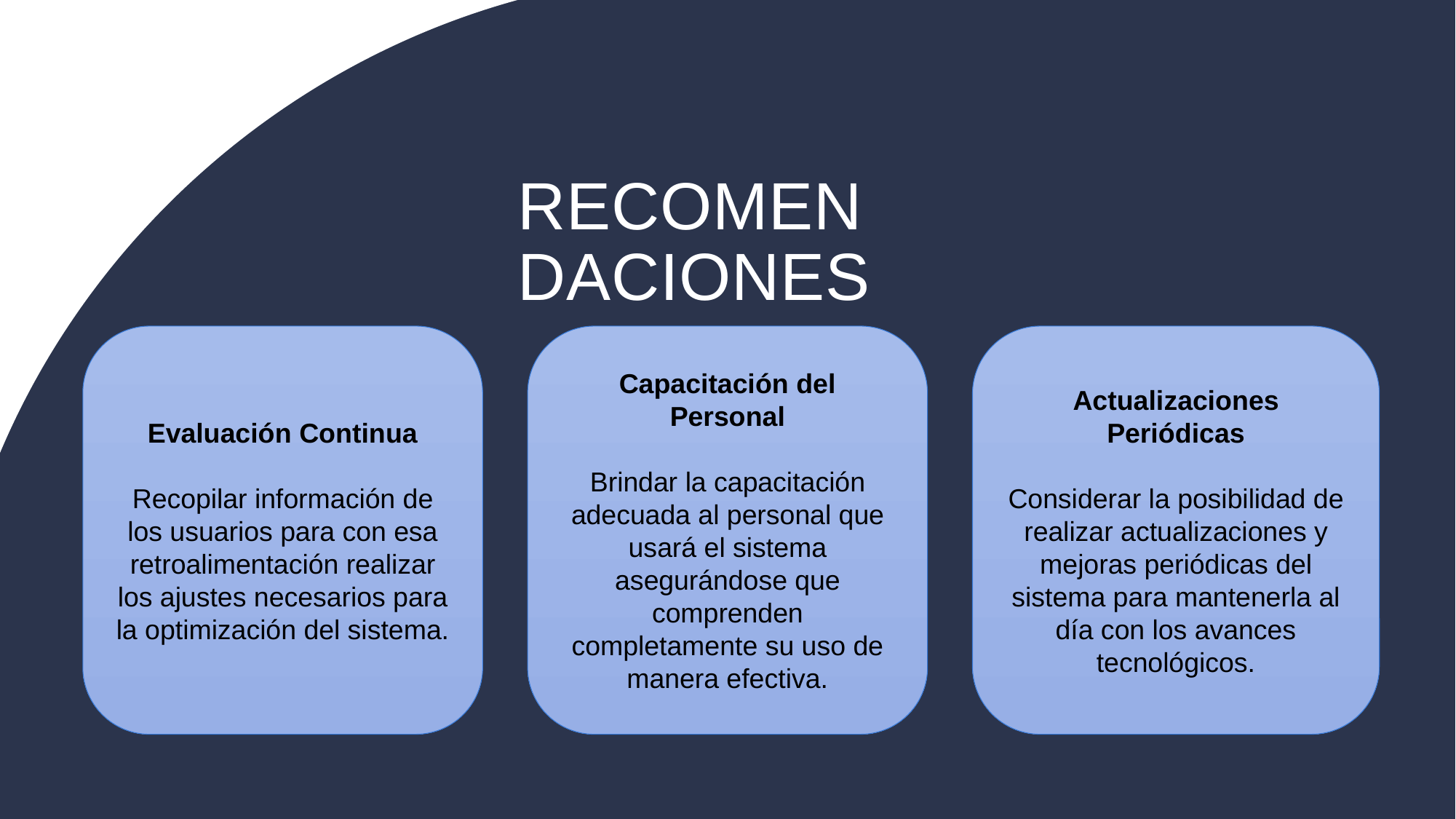

# RECOMENDACIONES
Evaluación Continua

Recopilar información de los usuarios para con esa retroalimentación realizar los ajustes necesarios para la optimización del sistema.
Capacitación del Personal

Brindar la capacitación adecuada al personal que usará el sistema asegurándose que comprenden completamente su uso de manera efectiva.
Actualizaciones Periódicas

Considerar la posibilidad de realizar actualizaciones y mejoras periódicas del sistema para mantenerla al día con los avances tecnológicos.